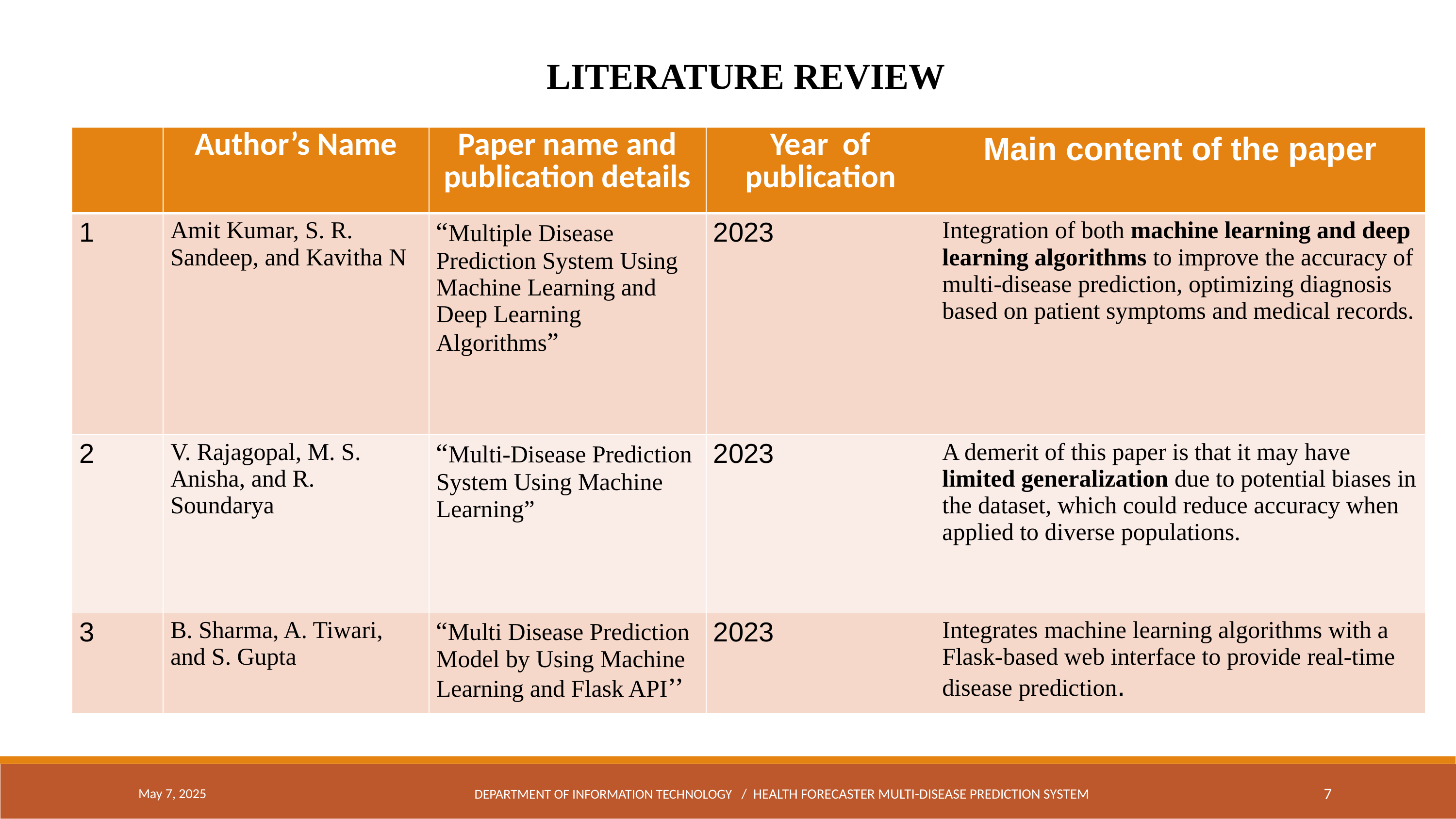

LITERATURE REVIEW
|  | Author’s Name | Paper name and publication details | Year of publication | Main content of the paper |
| --- | --- | --- | --- | --- |
| 1 | Amit Kumar, S. R. Sandeep, and Kavitha N | “Multiple Disease Prediction System Using Machine Learning and Deep Learning Algorithms” | 2023 | Integration of both machine learning and deep learning algorithms to improve the accuracy of multi-disease prediction, optimizing diagnosis based on patient symptoms and medical records. |
| 2 | V. Rajagopal, M. S. Anisha, and R. Soundarya | “Multi-Disease Prediction System Using Machine Learning” | 2023 | A demerit of this paper is that it may have limited generalization due to potential biases in the dataset, which could reduce accuracy when applied to diverse populations. |
| 3 | B. Sharma, A. Tiwari, and S. Gupta | “Multi Disease Prediction Model by Using Machine Learning and Flask API’’ | 2023 | Integrates machine learning algorithms with a Flask-based web interface to provide real-time disease prediction. |
May 7, 2025
DEPARTMENT OF INFORMATION TECHNOLOGY   /  HEALTH FORECASTER MULTI-DISEASE PREDICTION SYSTEM
7